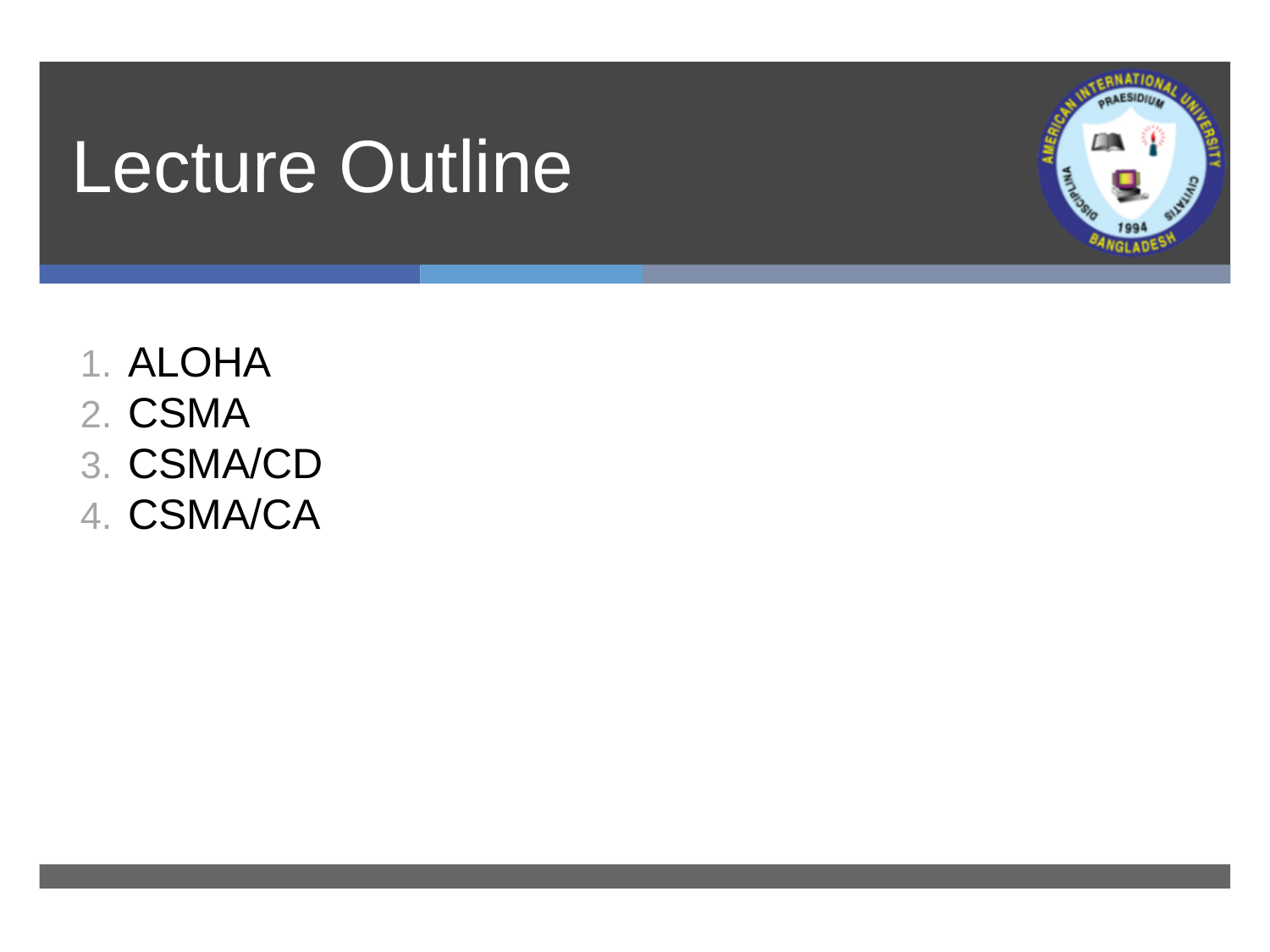

# Lecture Outline
ALOHA
CSMA
CSMA/CD
CSMA/CA